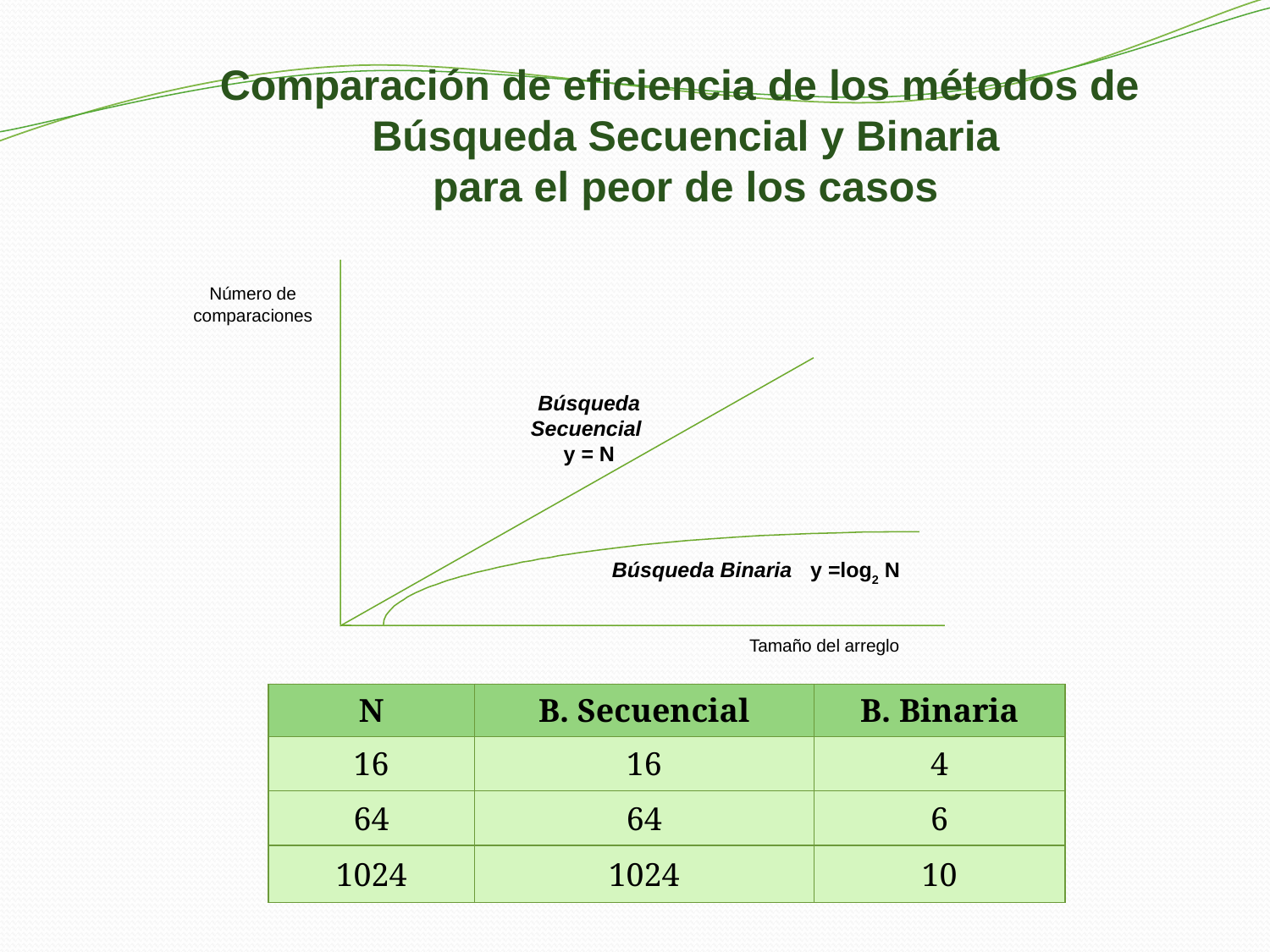

Comparación de eficiencia de los métodos de
 Búsqueda Secuencial y Binaria
 para el peor de los casos

Número de comparaciones

Búsqueda Secuencial
y = N

Búsqueda Binaria   y =log2 N

Tamaño del arreglo

| N | B. Secuencial | B. Binaria |
| --- | --- | --- |
| 16 | 16 | 4 |
| 64 | 64 | 6 |
| 1024 | 1024 | 10 |